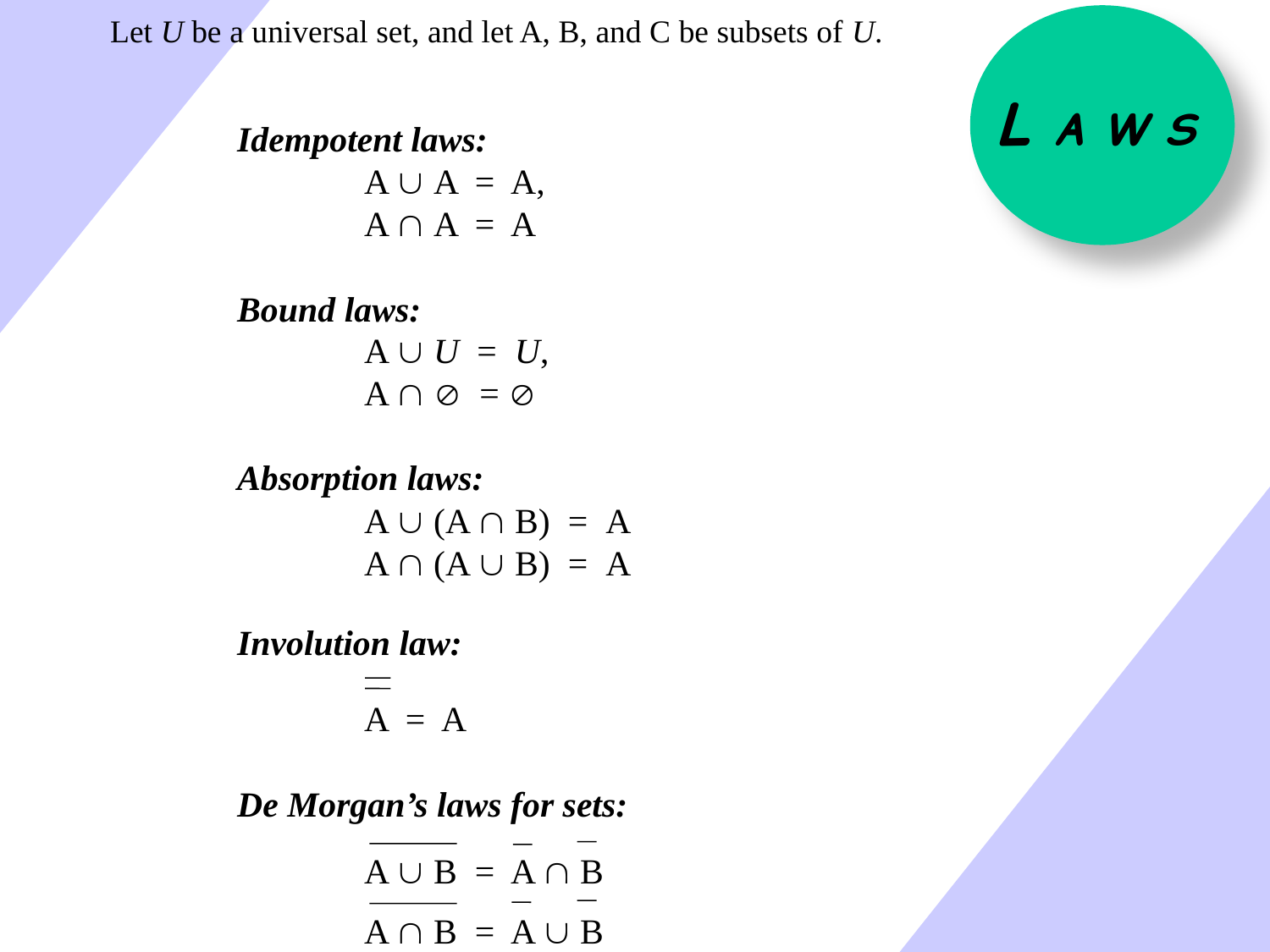

Let U be a universal set, and let A, B, and C be subsets of U.

	Idempotent laws:
		A ∪ A  =  A,
		A ∩ A  =  A

	Bound laws:
		A ∪ U  =  U,
		A ∩ ∅  = ∅

	Absorption laws:
		A ∪ (A ∩ B)  =  A
		A ∩ (A ∪ B)  =  A

	Involution law:
		A  =  A

	De Morgan’s laws for sets:
		A ∪ B  =  A ∩ B
		A ∩ B  =  A ∪ B

L A W S